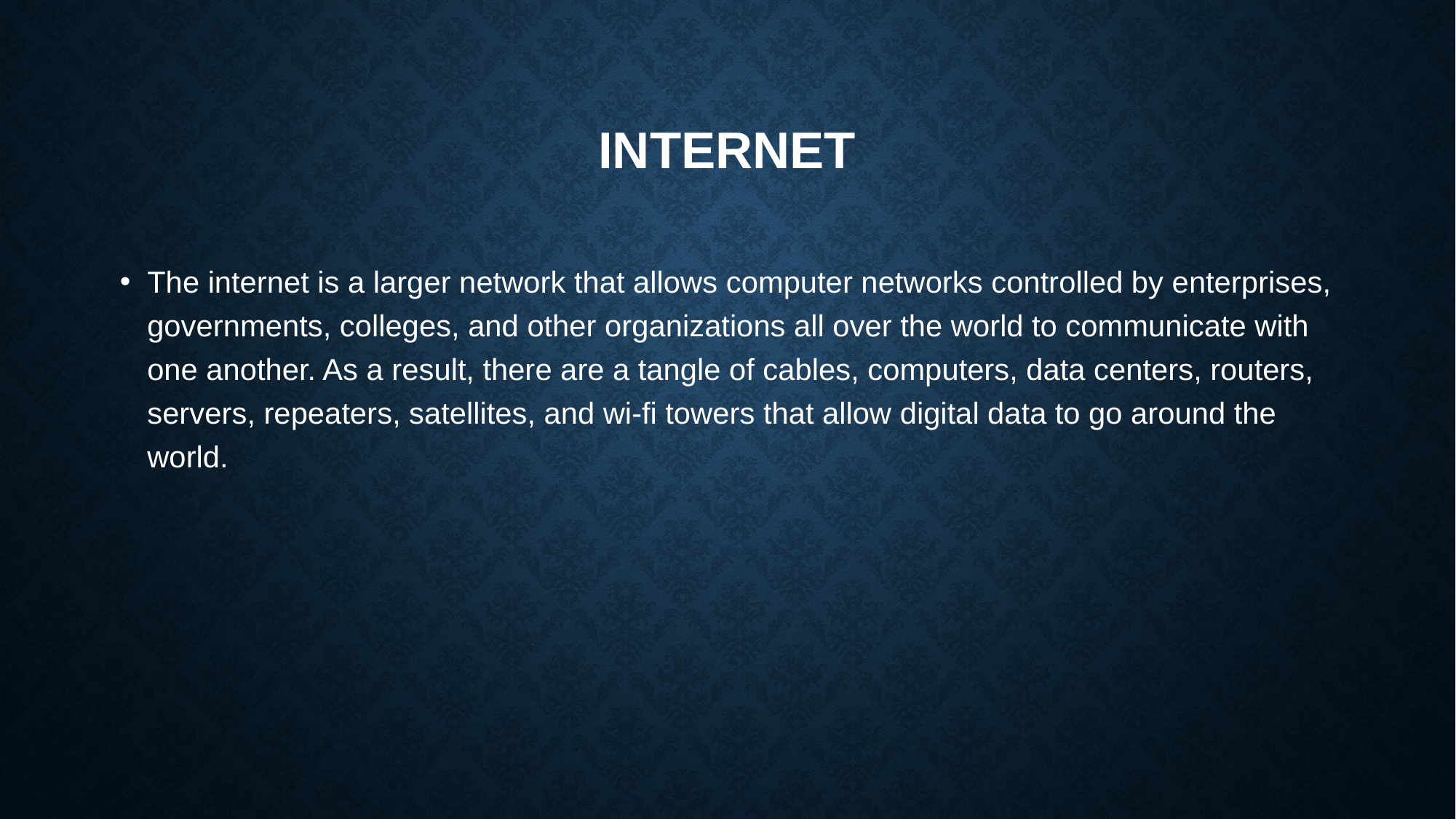

# INTERNET
The internet is a larger network that allows computer networks controlled by enterprises, governments, colleges, and other organizations all over the world to communicate with one another. As a result, there are a tangle of cables, computers, data centers, routers, servers, repeaters, satellites, and wi-fi towers that allow digital data to go around the world.